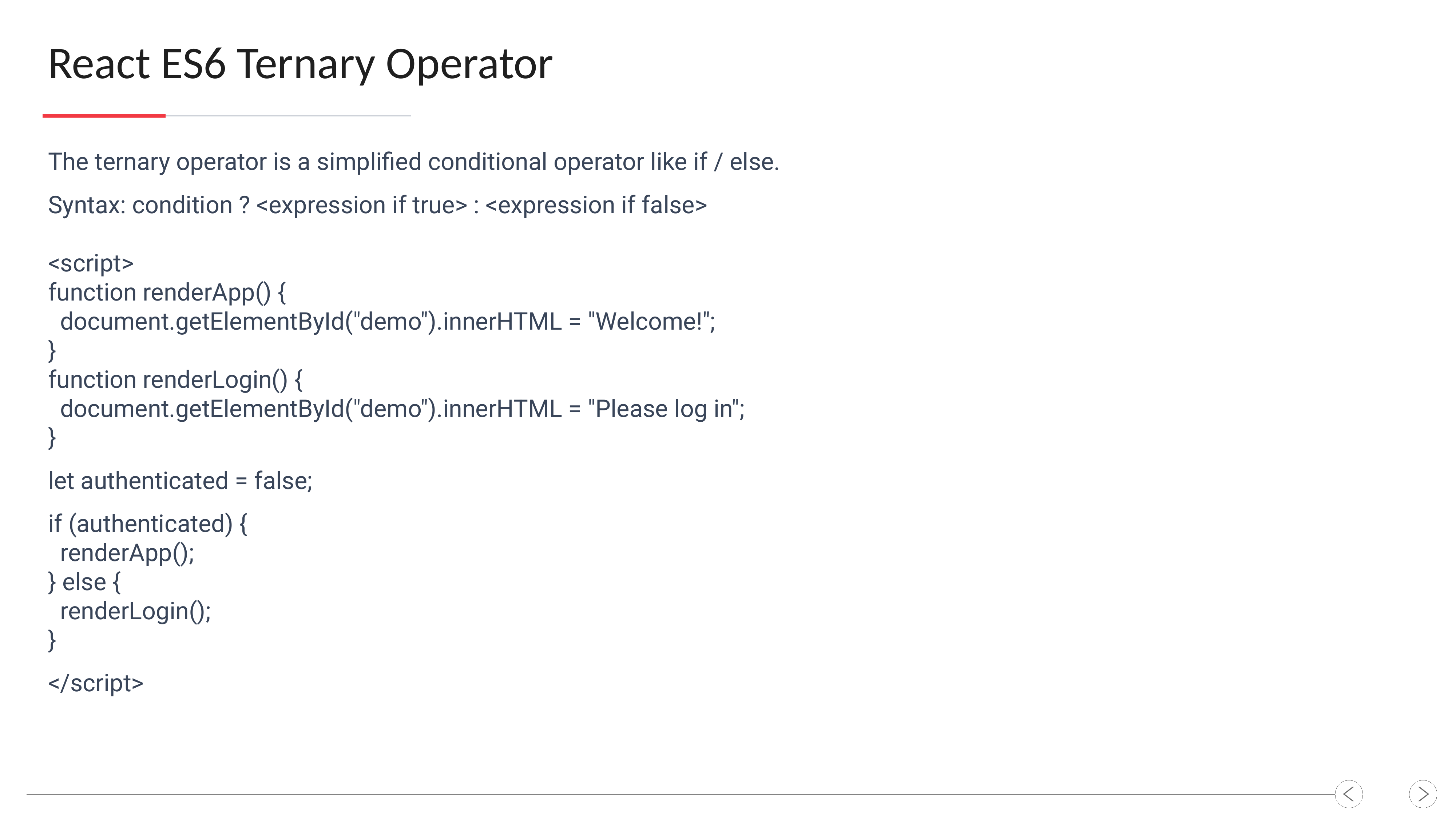

React ES6 Ternary Operator
The ternary operator is a simplified conditional operator like if / else.
Syntax: condition ? <expression if true> : <expression if false>
<script>
function renderApp() {
  document.getElementById("demo").innerHTML = "Welcome!";
}
function renderLogin() {
  document.getElementById("demo").innerHTML = "Please log in";
}
let authenticated = false;
if (authenticated) {
  renderApp();
} else {
  renderLogin();
}
</script>